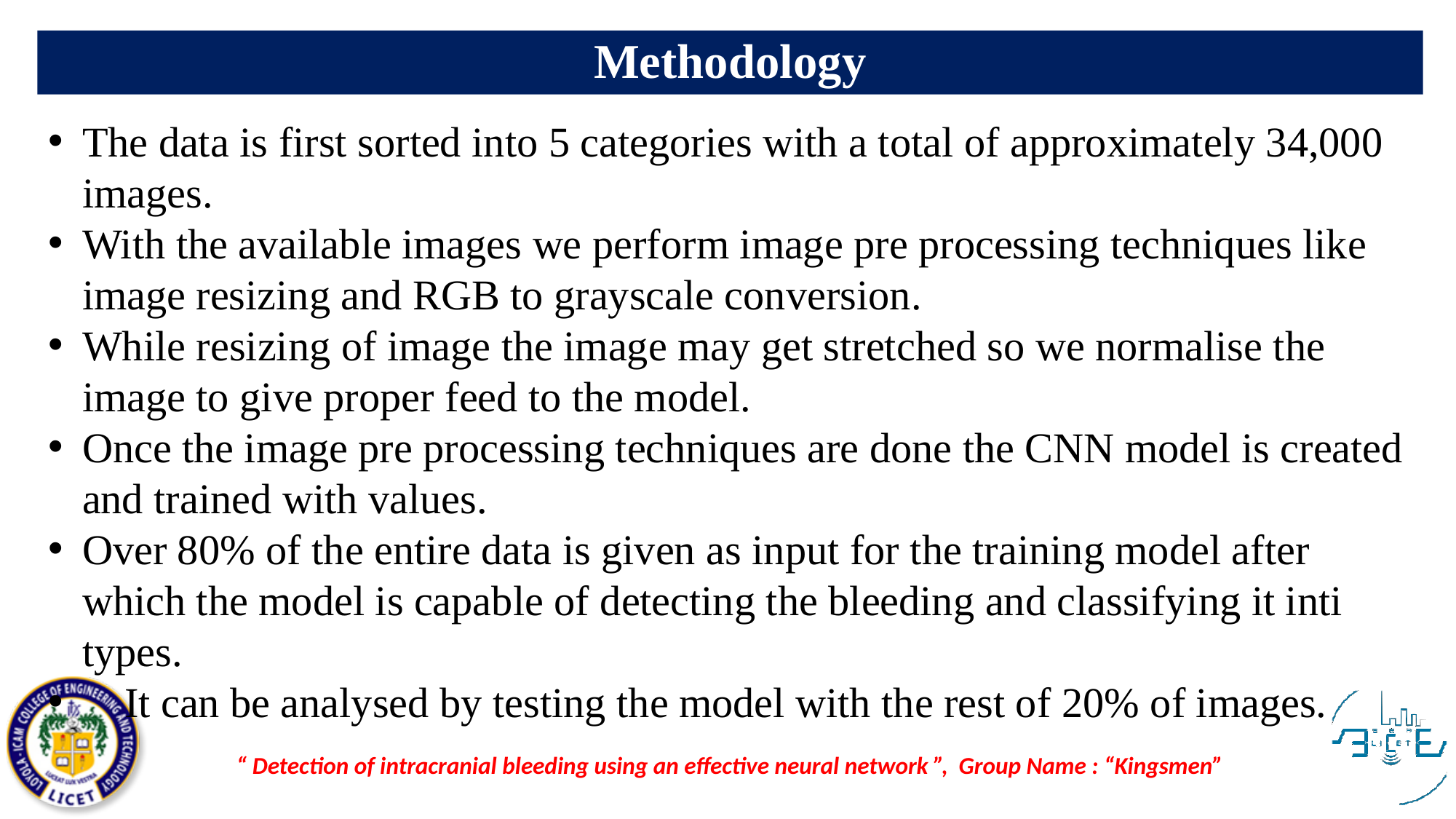

Methodology
The data is first sorted into 5 categories with a total of approximately 34,000 images.
With the available images we perform image pre processing techniques like image resizing and RGB to grayscale conversion.
While resizing of image the image may get stretched so we normalise the image to give proper feed to the model.
Once the image pre processing techniques are done the CNN model is created and trained with values.
Over 80% of the entire data is given as input for the training model after which the model is capable of detecting the bleeding and classifying it inti types.
    It can be analysed by testing the model with the rest of 20% of images.
“ Detection of intracranial bleeding using an effective neural network ”,  Group Name : “Kingsmen”